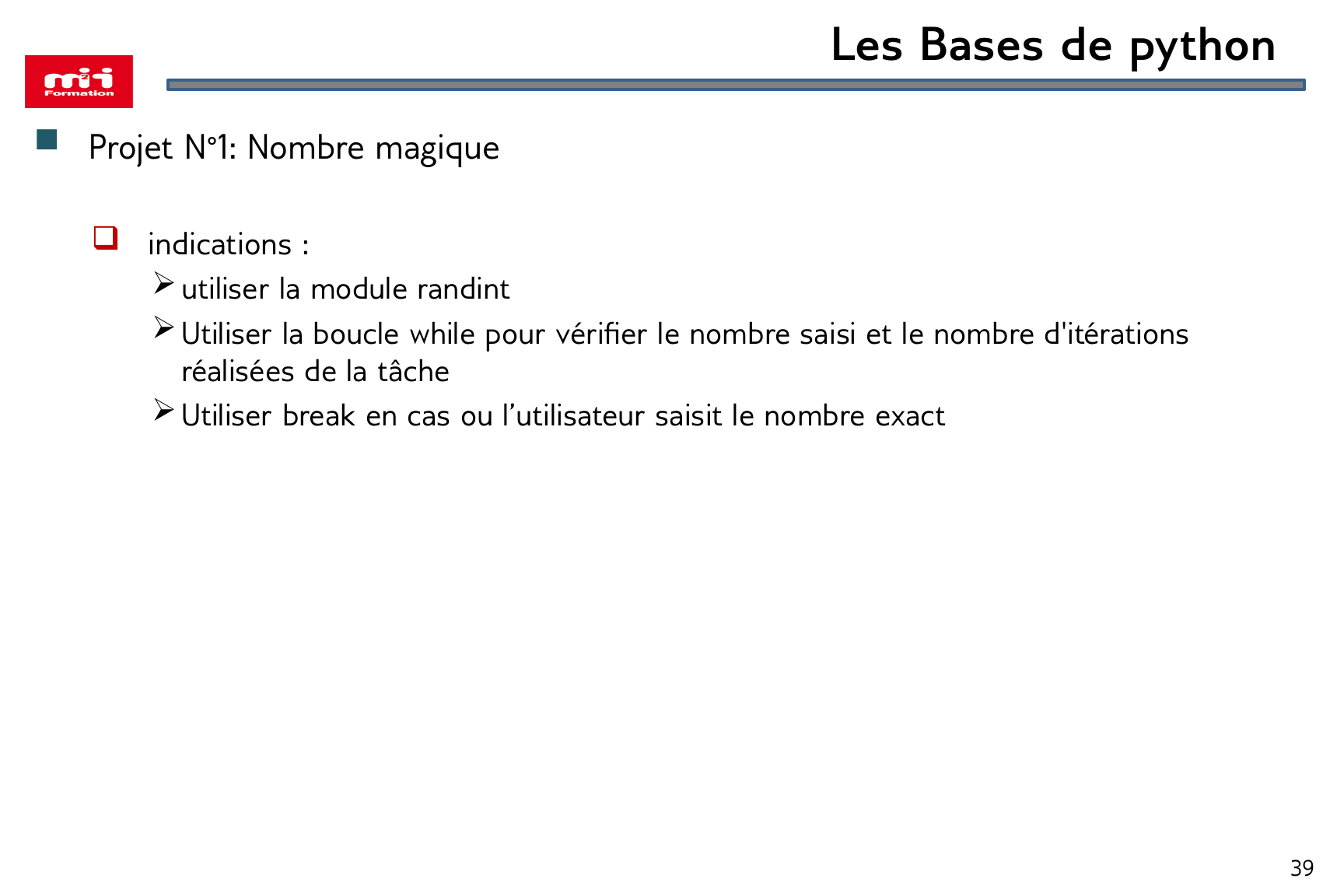

# Les Bases de python
Projet N°1: Nombre magique

indications :
utiliser la module randint
Utiliser la boucle while pour vérifier le nombre saisi et le nombre d'itérations réalisées de la tâche
Utiliser break en cas ou l’utilisateur saisit le nombre exact
39